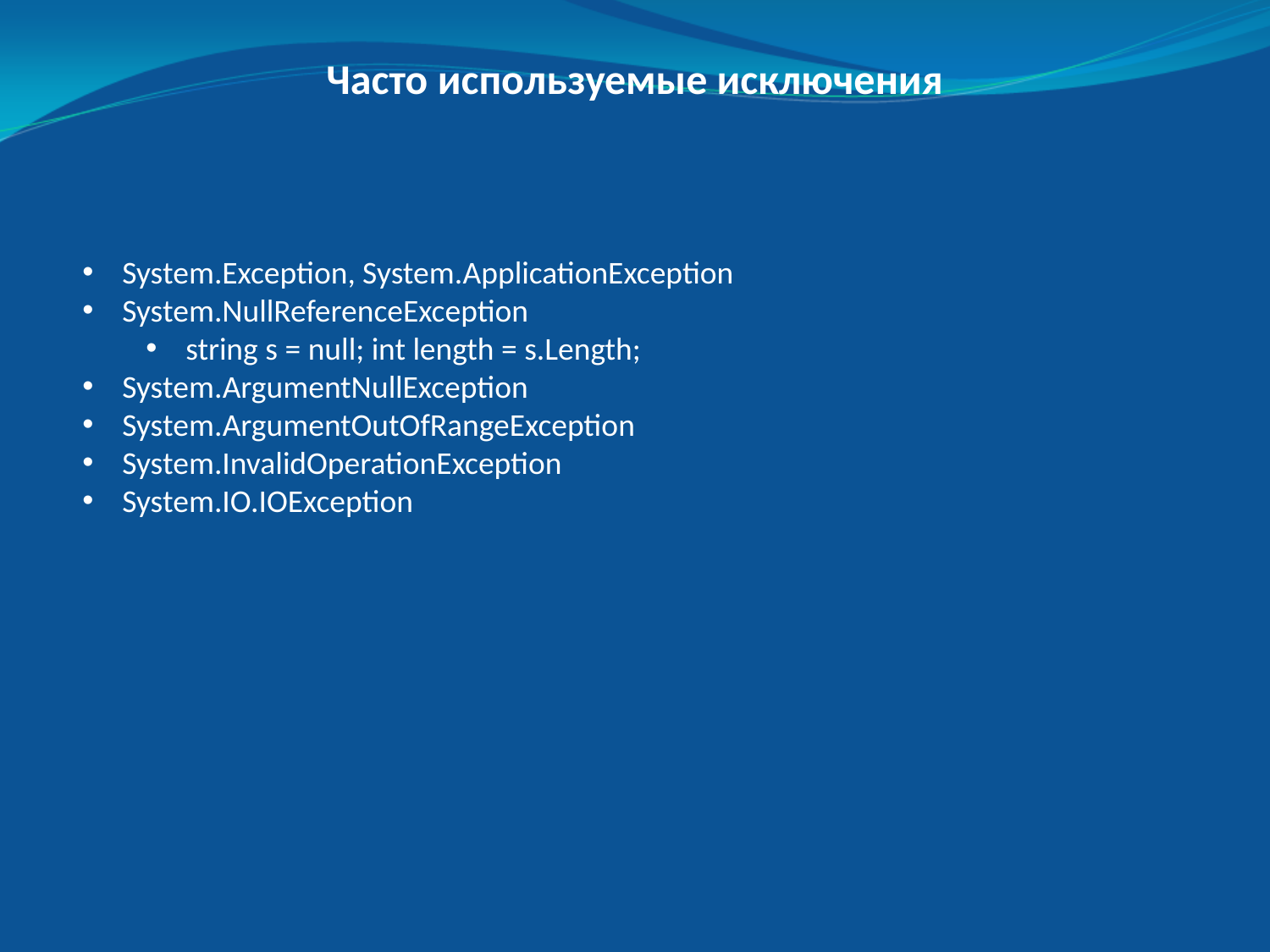

Часто используемые исключения
System.Exception, System.ApplicationException
System.NullReferenceException
string s = null; int length = s.Length;
System.ArgumentNullException
System.ArgumentOutOfRangeException
System.InvalidOperationException
System.IO.IOException